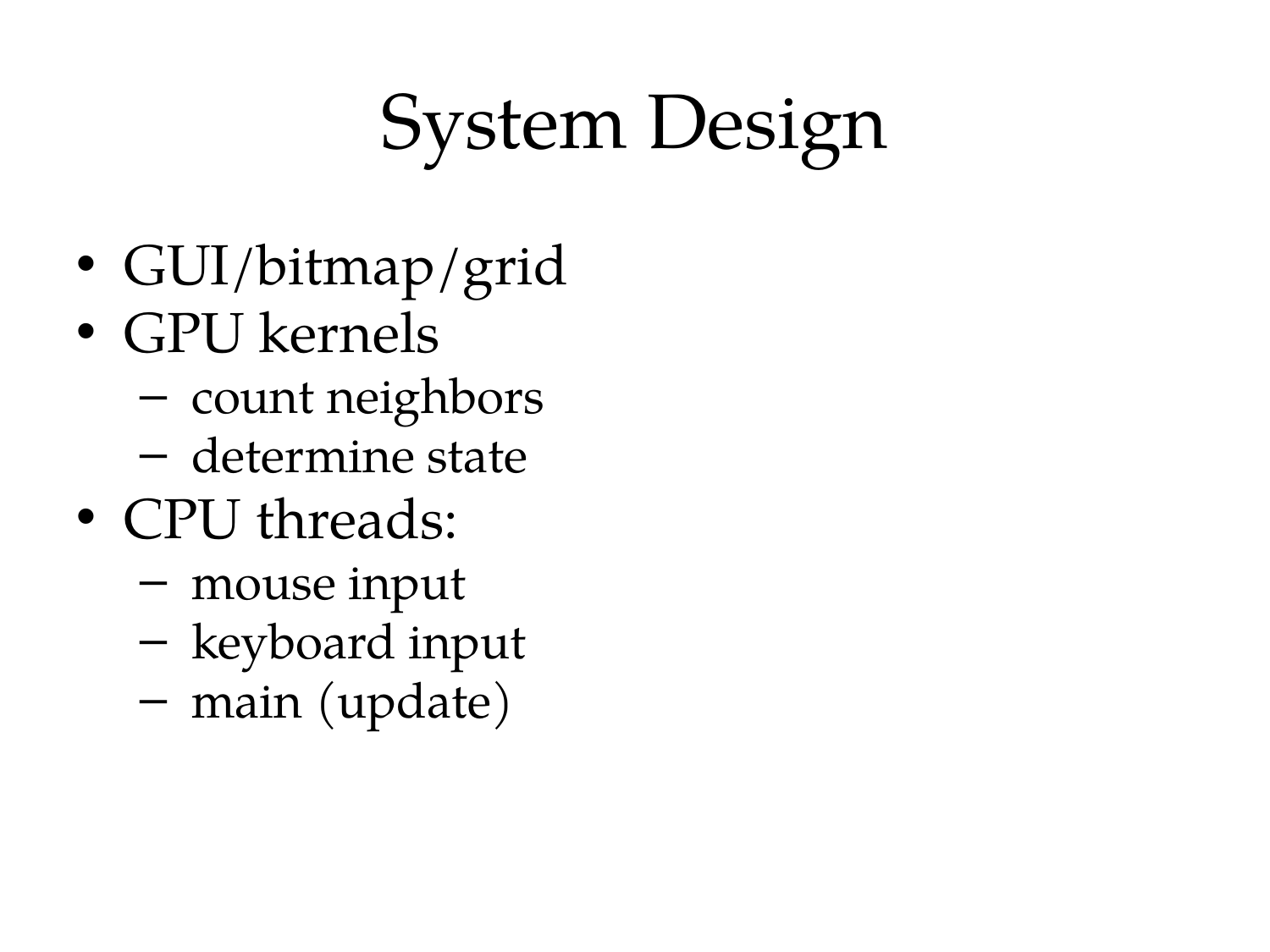

System Design
GUI/bitmap/grid
GPU kernels
 count neighbors
 determine state
CPU threads:
 mouse input
 keyboard input
 main (update)